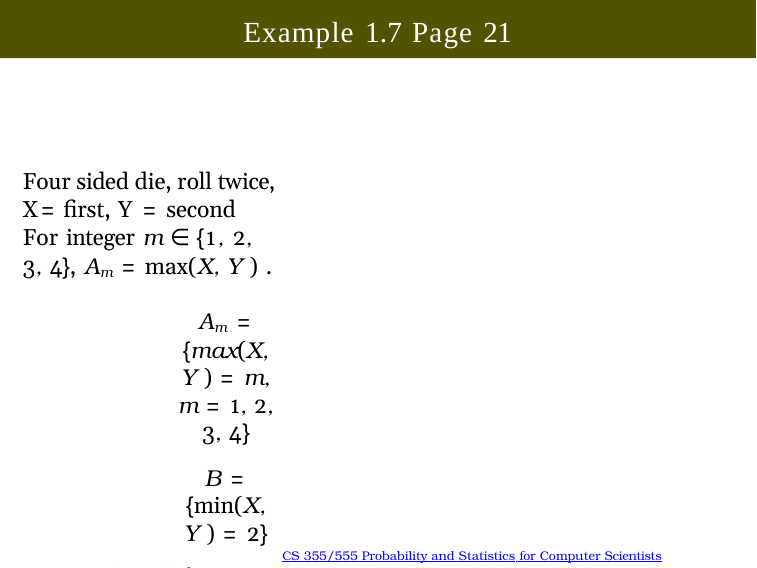

# Example 1.7 Page 21
Four sided die, roll twice, X= first, Y = second
For integer m ∈ {1, 2, 3, 4}, Am = max(X, Y ) .

Am = {max(X, Y ) = m, m = 1, 2, 3, 4}

B = {min(X, Y ) = 2}
Want P (Am|B) for m = 1, 2, 3, 4
Copyright @2022, Ivan Mann
CS 355/555 Probability and Statistics for Computer Scientists
16/